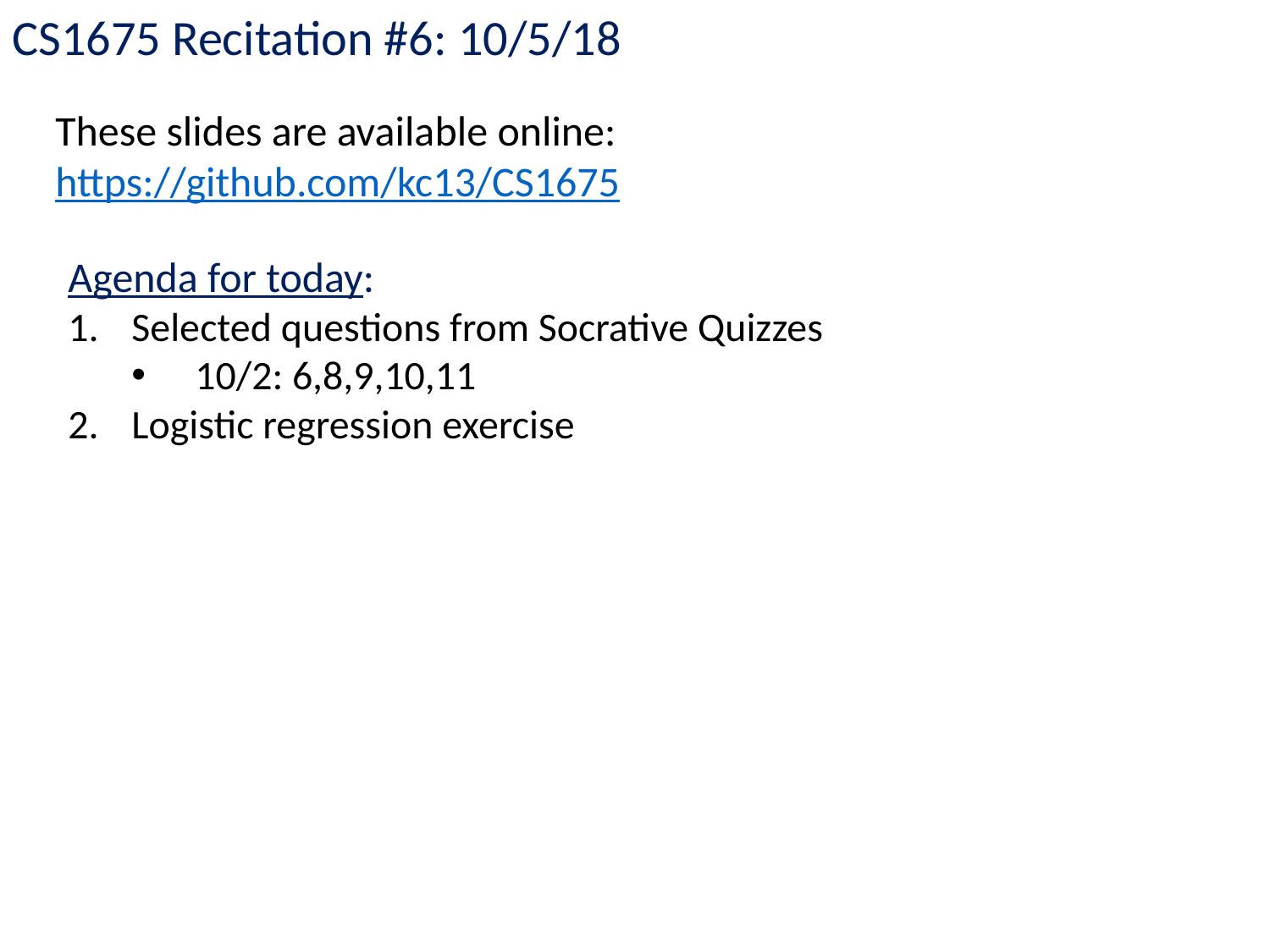

CS1675 Recitation #6: 10/5/18
These slides are available online:
https://github.com/kc13/CS1675
Agenda for today:
Selected questions from Socrative Quizzes
10/2: 6,8,9,10,11
Logistic regression exercise